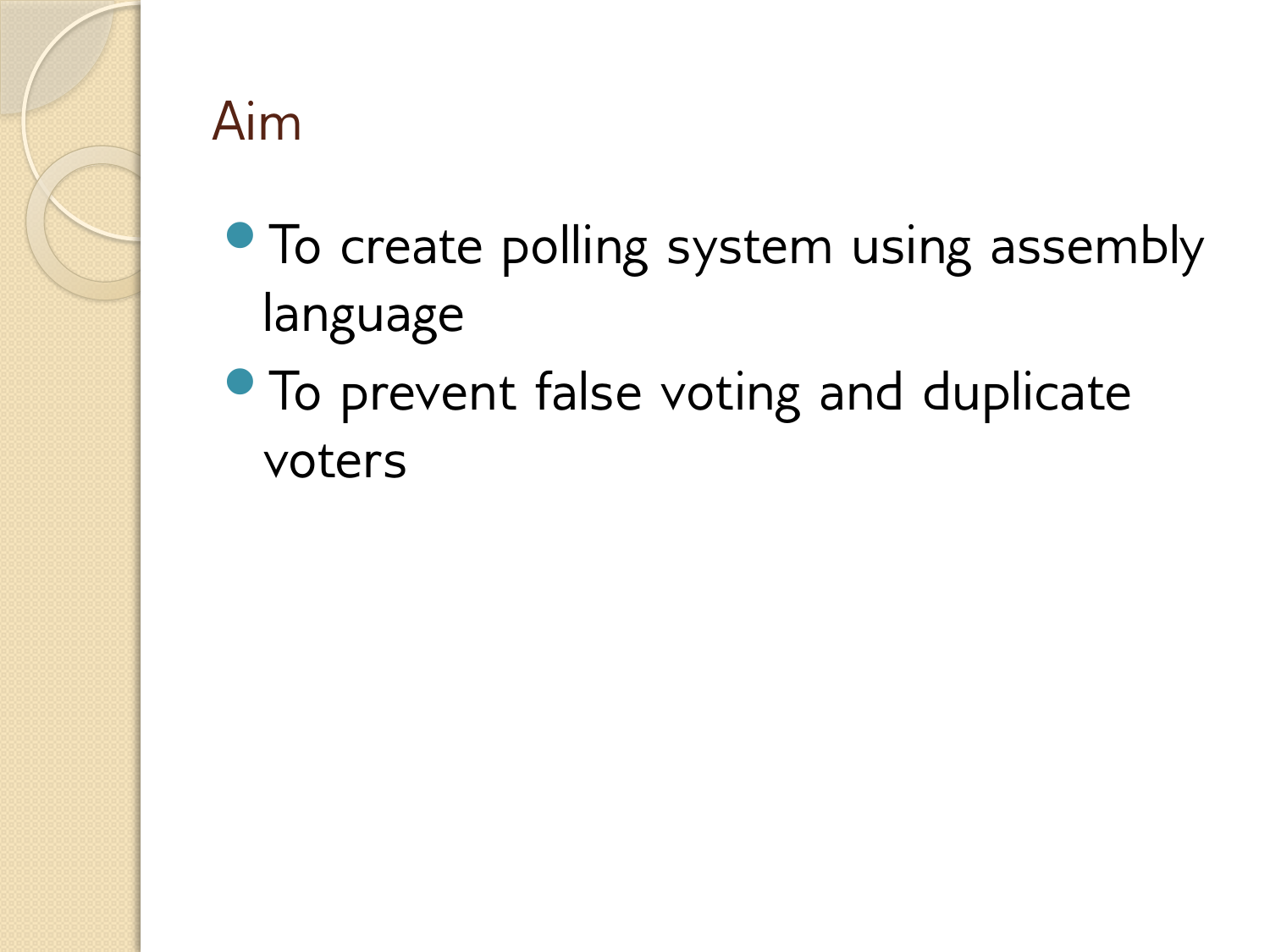

# Aim
To create polling system using assembly language
To prevent false voting and duplicate voters